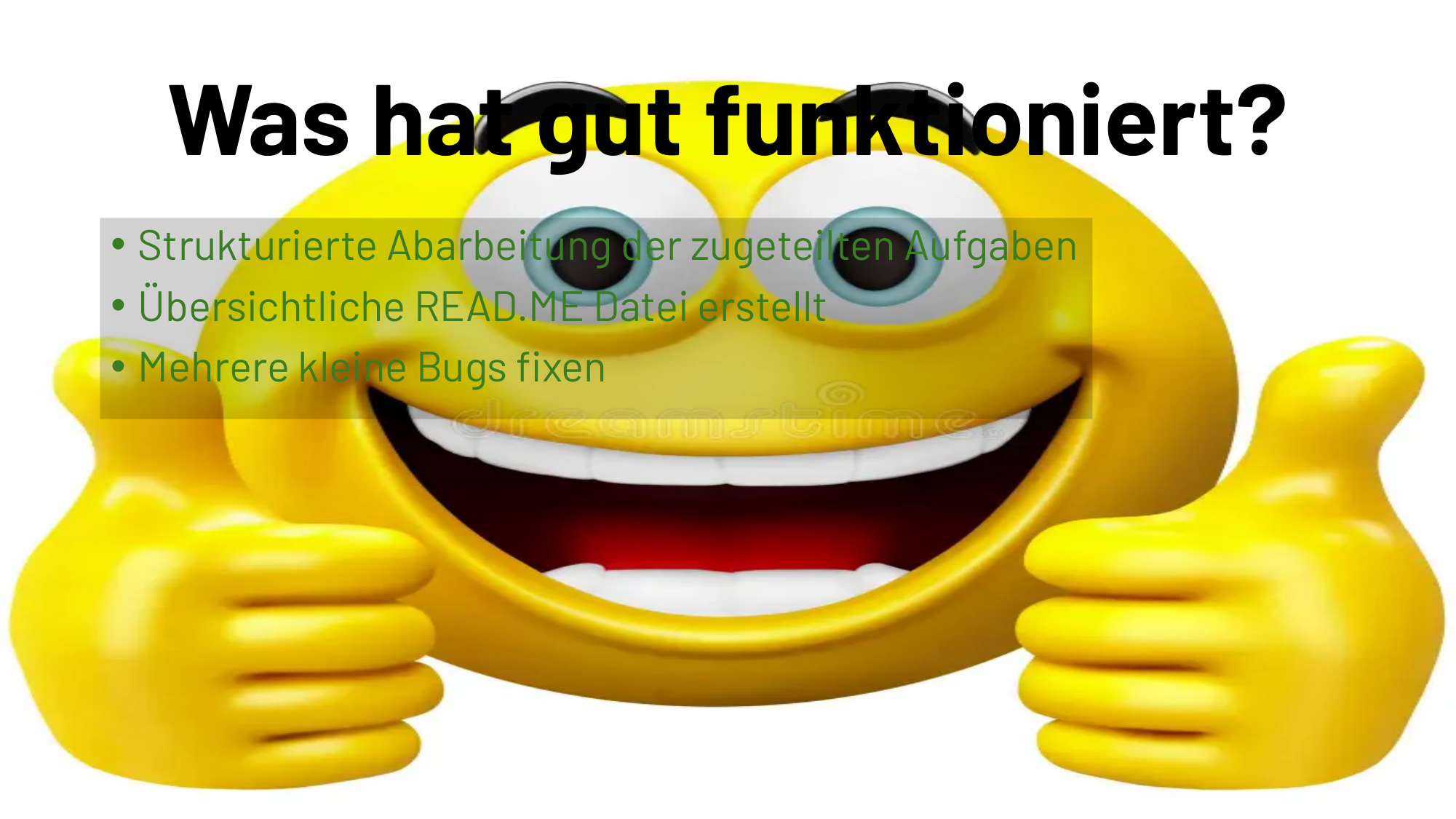

# Was hat gut funktioniert?
Strukturierte Abarbeitung der zugeteilten Aufgaben
Übersichtliche READ.ME Datei erstellt
Mehrere kleine Bugs fixen